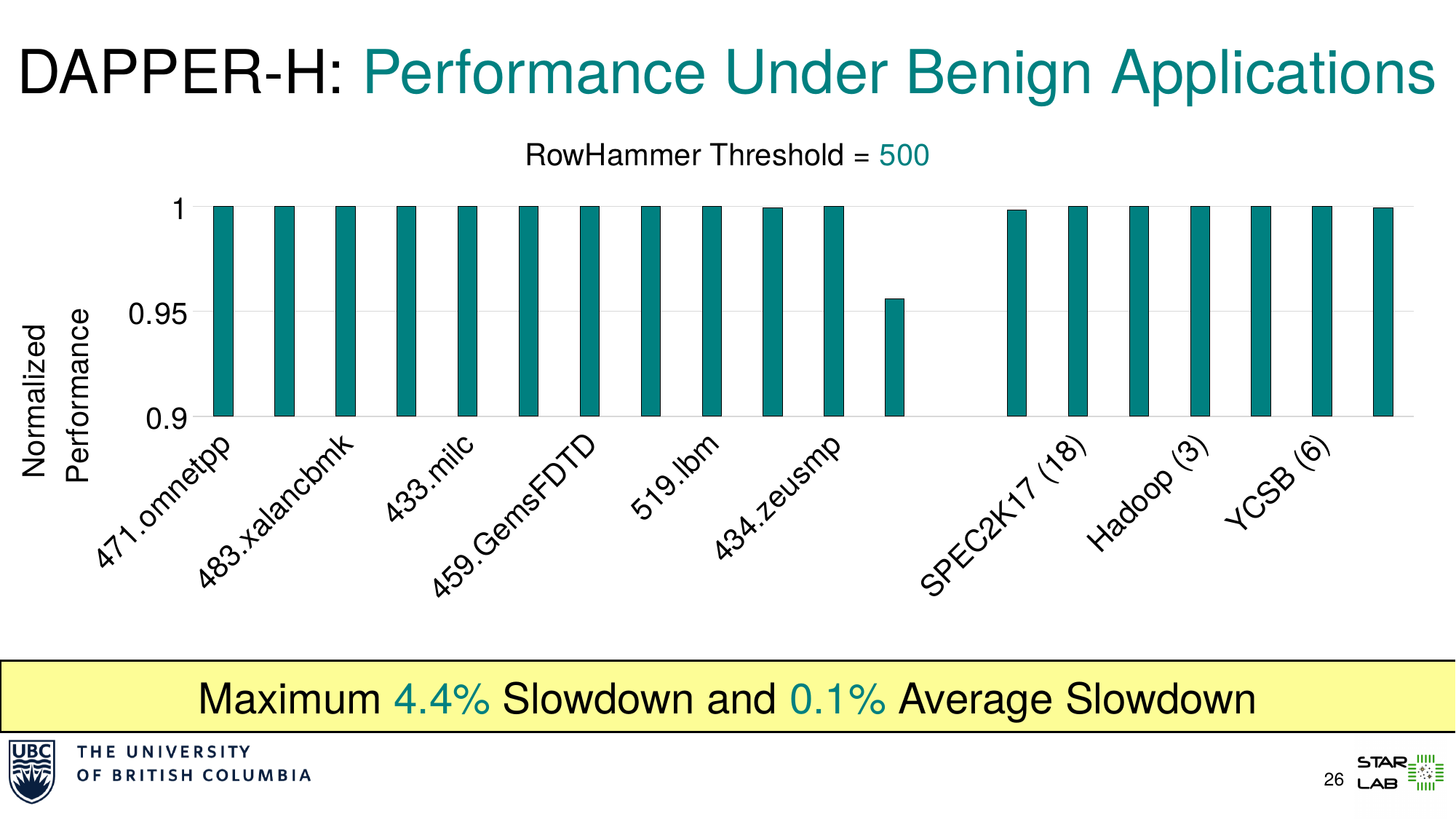

# DAPPER-H: Performance Under Benign Applications
RowHammer Threshold = 500

### Chart

| Category | WS |
|---|---|
| 471.omnetpp | 1.0 |
| 437.leslie3d | 1.0 |
| 483.xalancbmk | 1.0 |
| 520.omnetpp | 1.0 |
| 433.milc | 1.0 |
| 450.soplex | 1.0 |
| 459.GemsFDTD | 1.0 |
| 549.fotonik3d | 1.0 |
| 519.lbm | 0.999789364864029 |
| 470.lbm | 0.999180658795811 |
| 434.zeusmp | 1.0 |
| 429.mcf | 0.955791143474828 |
|  | None |
| SPEC2K6 (23) | 0.998310912806993 |
| SPEC2K17 (18) | 0.999807693147732 |
| TPC (4) | 0.999950509086446 |
| Hadoop (3) | 1.0 |
| MediaBench (3) | 1.0 |
| YCSB (6) | 0.999947693092675 |
| All (57) | 0.999288504540875 |
Maximum 4.4% Slowdown and 0.1% Average Slowdown
26